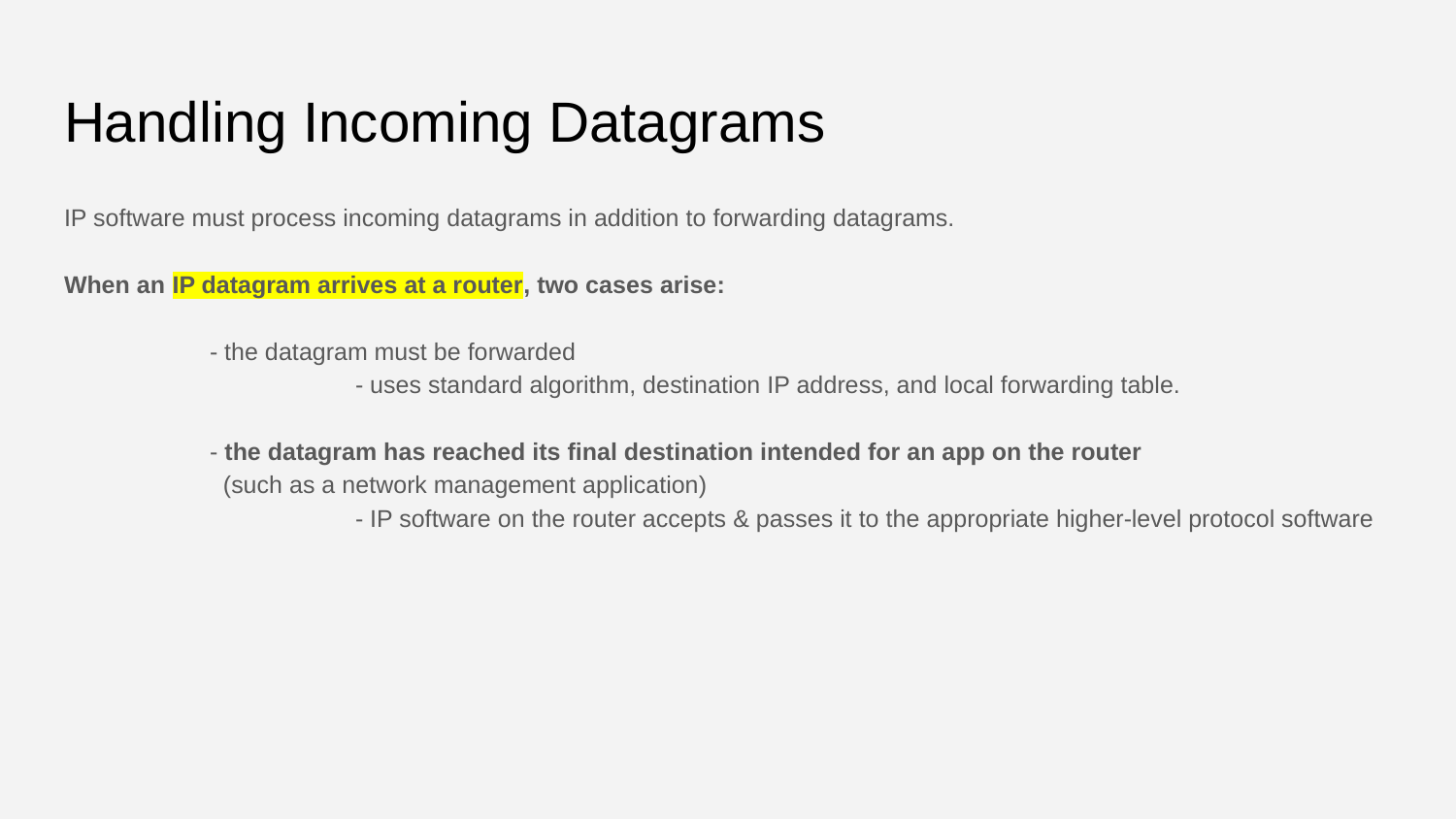

# Handling Incoming Datagrams
IP software must process incoming datagrams in addition to forwarding datagrams.
When an IP datagram arrives at a router, two cases arise:
	- the datagram must be forwarded
		- uses standard algorithm, destination IP address, and local forwarding table.
	- the datagram has reached its final destination intended for an app on the router
	  (such as a network management application)
		- IP software on the router accepts & passes it to the appropriate higher-level protocol software